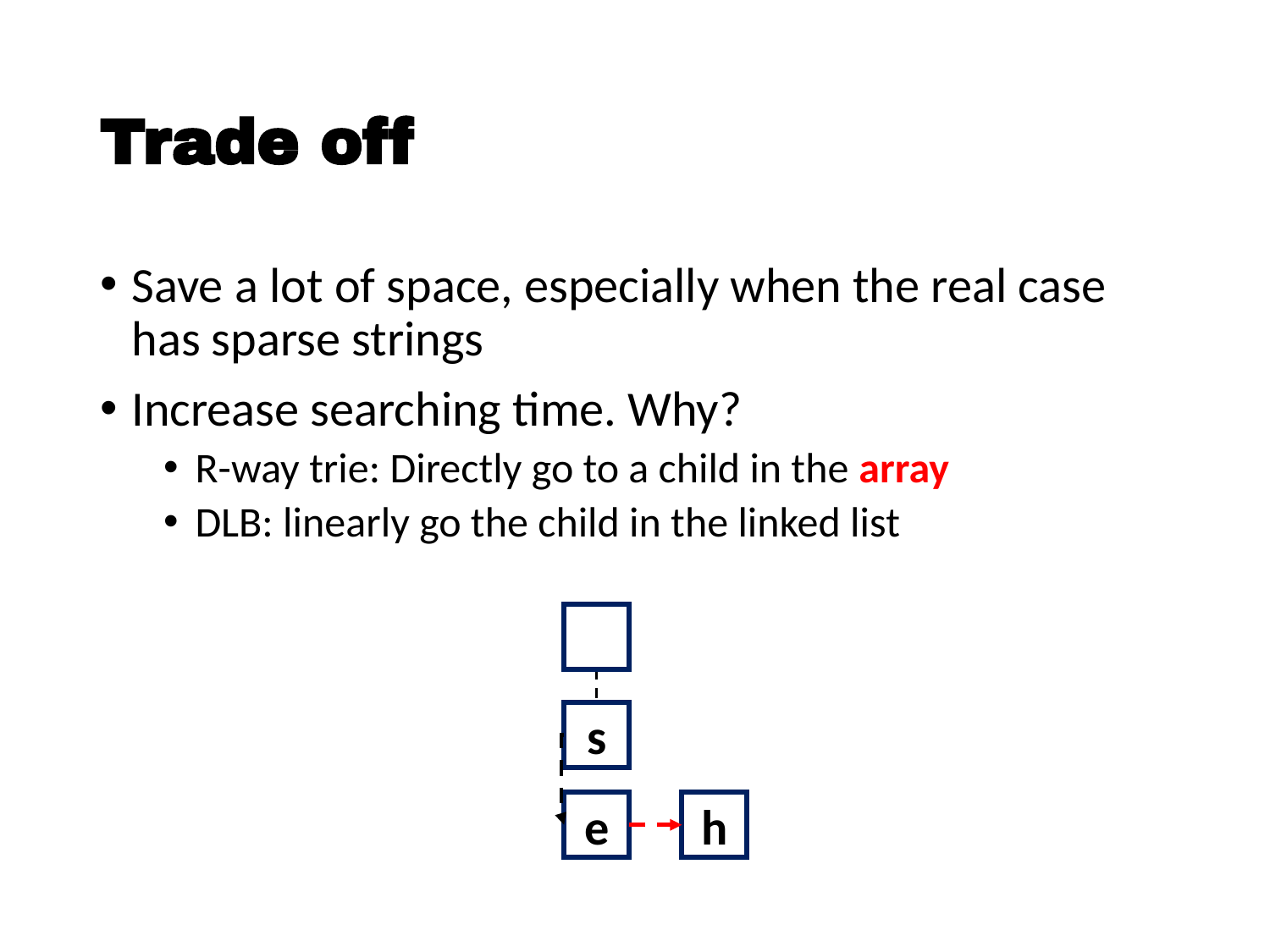

# Trade off
Save a lot of space, especially when the real case has sparse strings
Increase searching time. Why?
R-way trie: Directly go to a child in the array
DLB: linearly go the child in the linked list

s
h
e